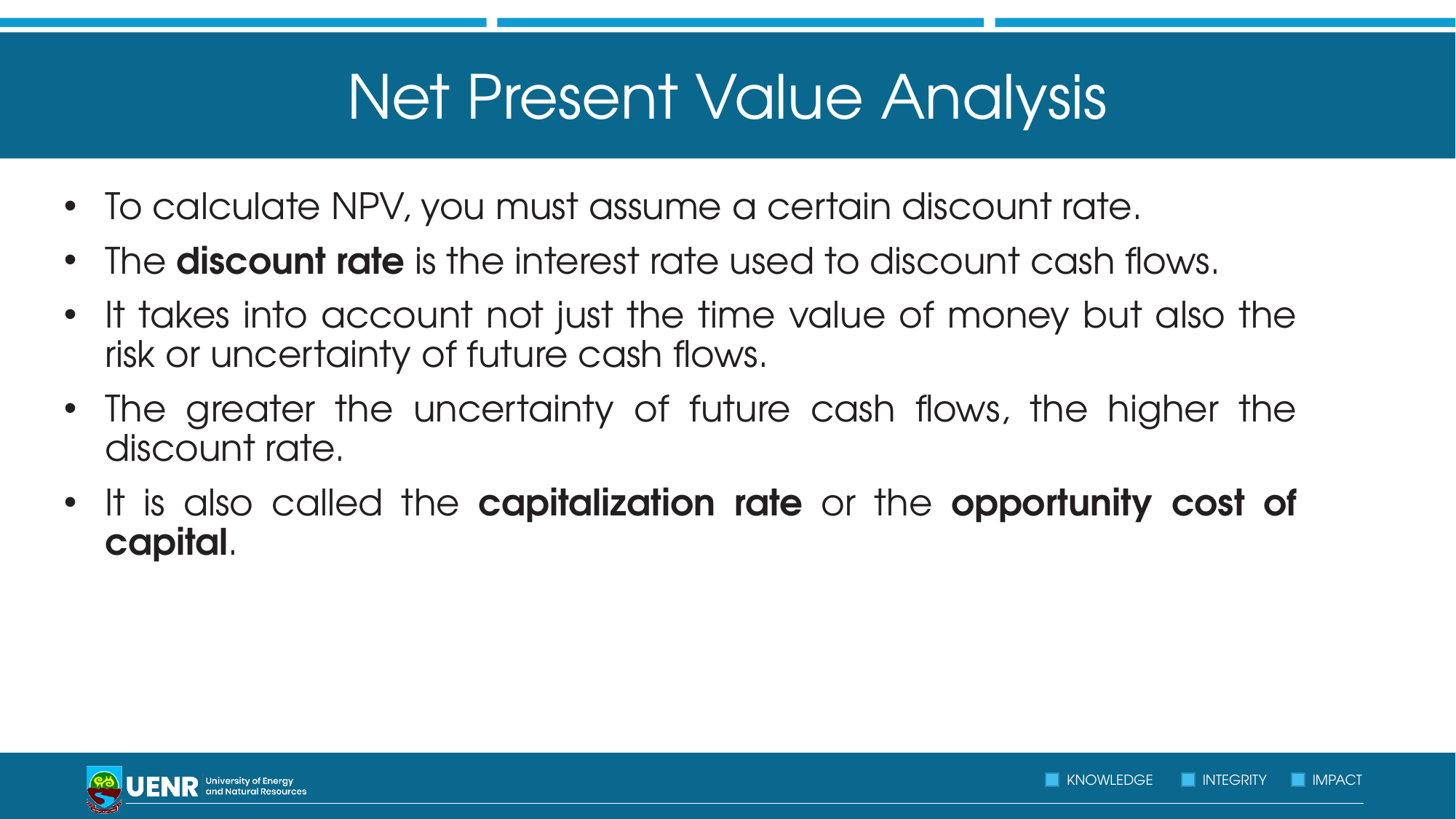

# Net Present Value Analysis
To calculate NPV, you must assume a certain discount rate.
The discount rate is the interest rate used to discount cash flows.
It takes into account not just the time value of money but also the risk or uncertainty of future cash flows.
The greater the uncertainty of future cash flows, the higher the discount rate.
It is also called the capitalization rate or the opportunity cost of capital.